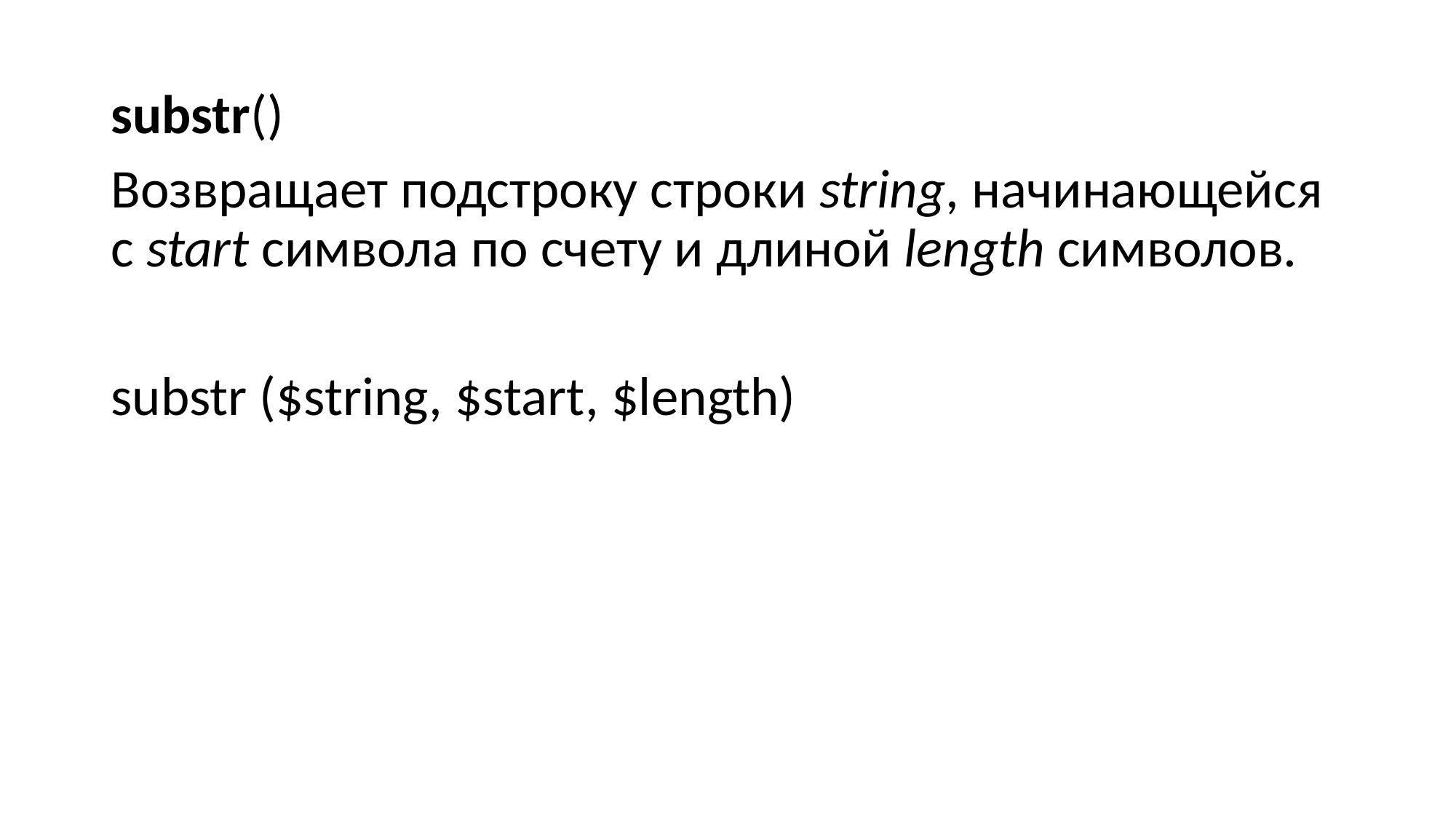

#
substr()
Возвращает подстроку строки string, начинающейся с start символа по счету и длиной length символов.

substr ($string, $start, $length)